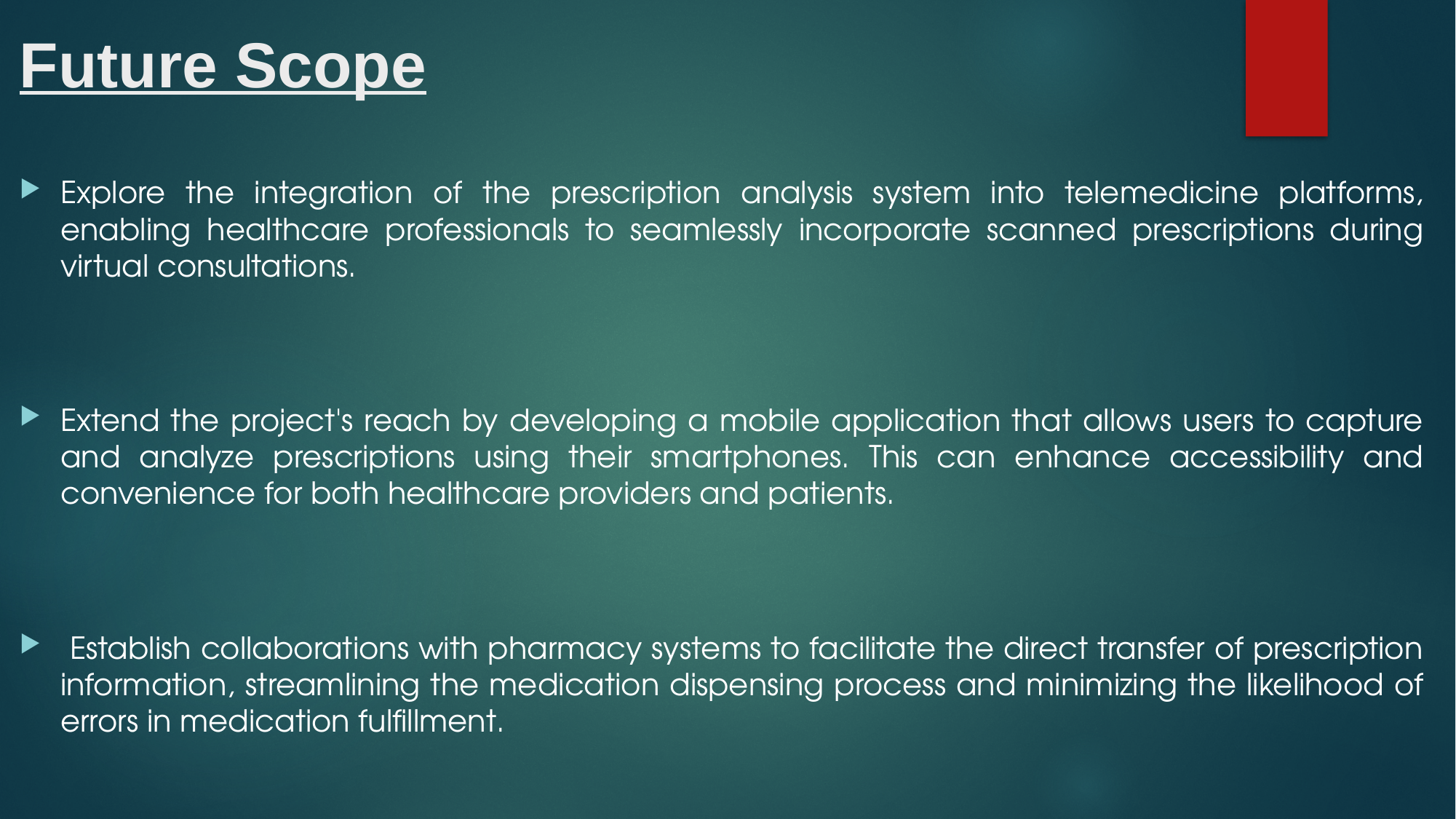

# Future Scope
Explore the integration of the prescription analysis system into telemedicine platforms, enabling healthcare professionals to seamlessly incorporate scanned prescriptions during virtual consultations.

Extend the project's reach by developing a mobile application that allows users to capture and analyze prescriptions using their smartphones. This can enhance accessibility and convenience for both healthcare providers and patients.

 Establish collaborations with pharmacy systems to facilitate the direct transfer of prescription information, streamlining the medication dispensing process and minimizing the likelihood of errors in medication fulfillment.